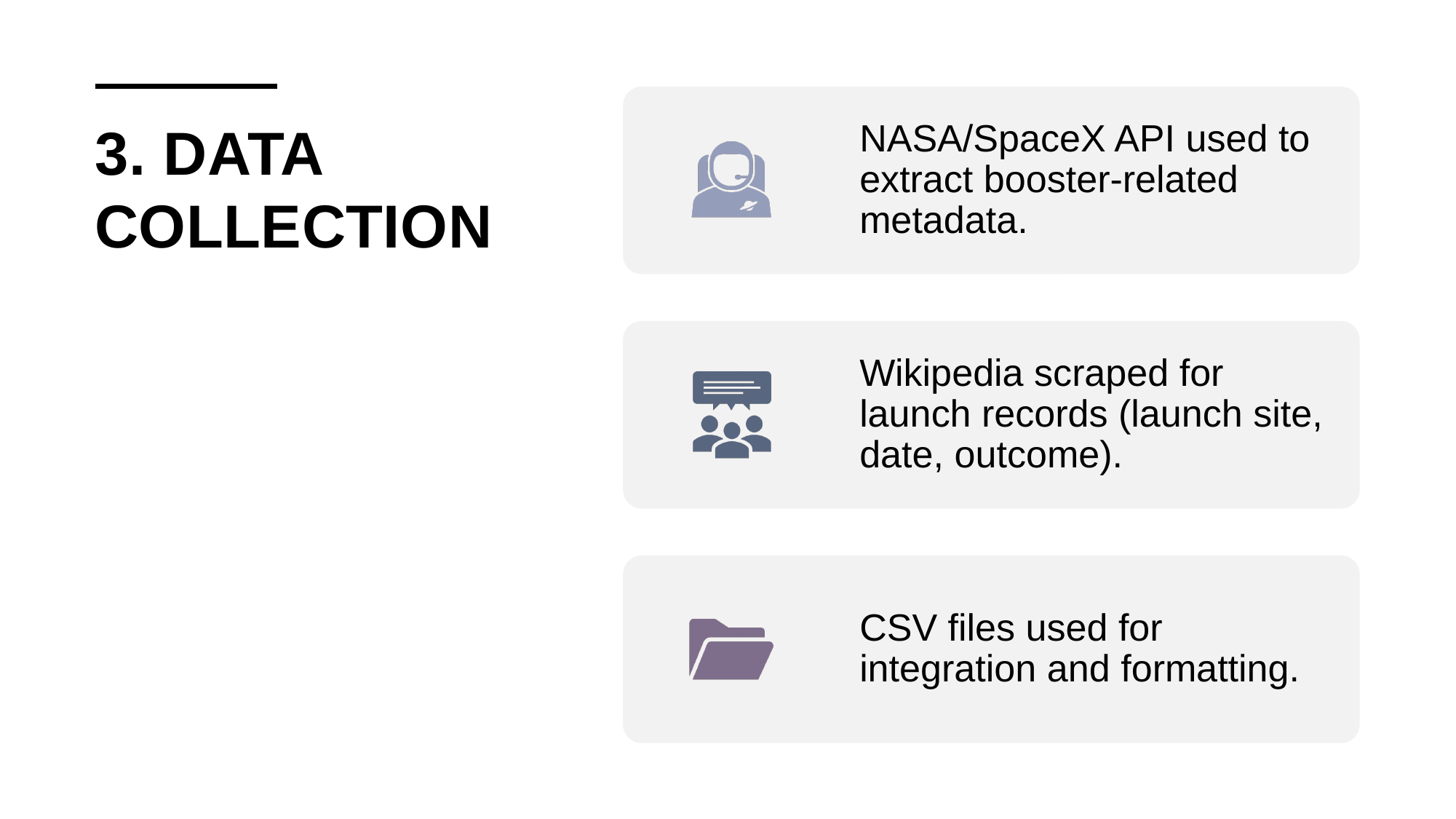

NASA/SpaceX API used to extract booster-related metadata.
Wikipedia scraped for launch records (launch site, date, outcome).
CSV files used for integration and formatting.
# 3. Data Collection